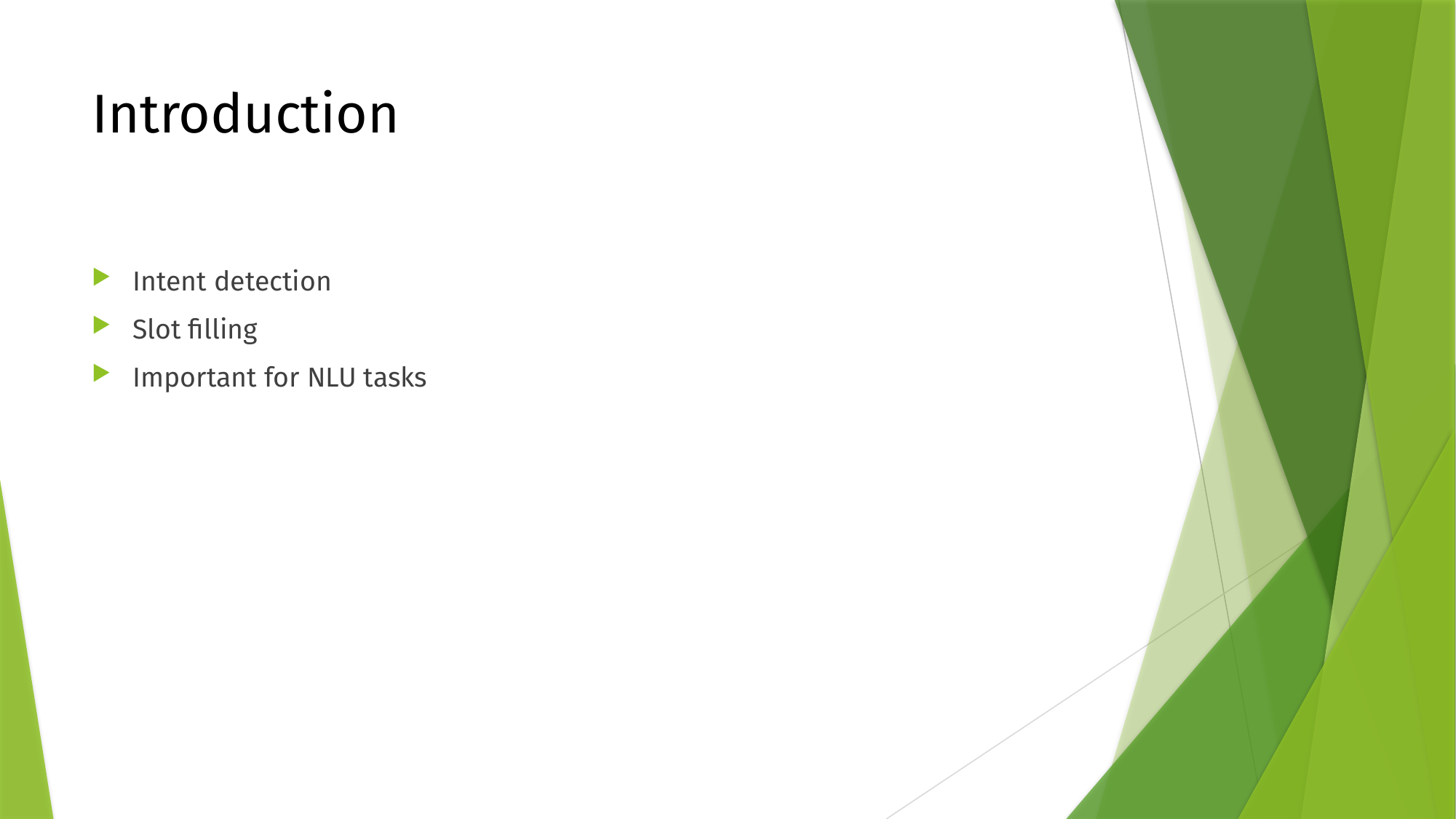

# Introduction
Intent detection
Slot filling
Important for NLU tasks